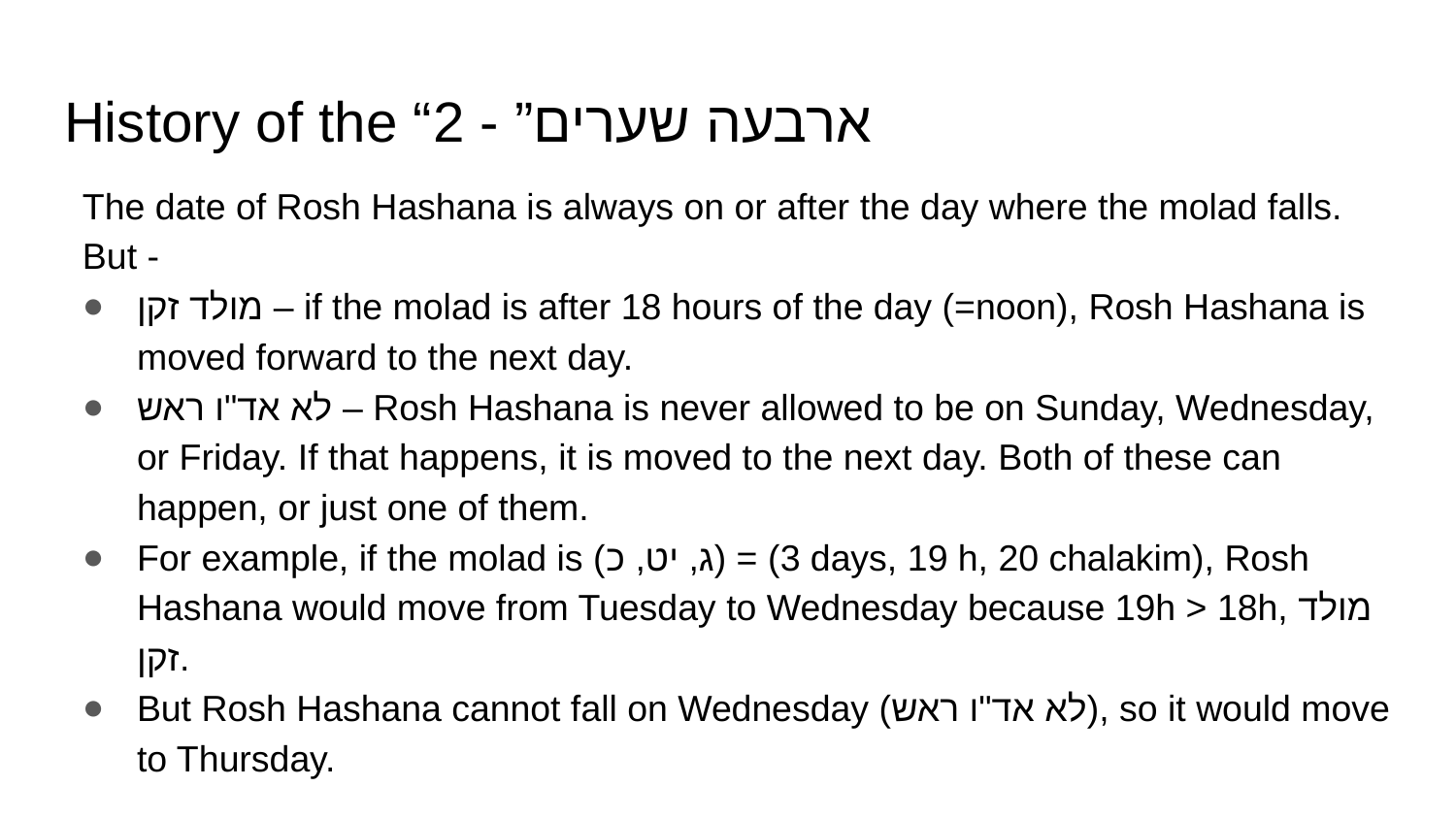

# History of the “ארבעה שערים” - 2
The date of Rosh Hashana is always on or after the day where the molad falls. But -
מולד זקן – if the molad is after 18 hours of the day (=noon), Rosh Hashana is moved forward to the next day.
לא אד"ו ראש – Rosh Hashana is never allowed to be on Sunday, Wednesday, or Friday. If that happens, it is moved to the next day. Both of these can happen, or just one of them.
For example, if the molad is (ג, יט, כ) = (3 days, 19 h, 20 chalakim), Rosh Hashana would move from Tuesday to Wednesday because 19h > 18h, מולד זקן.
But Rosh Hashana cannot fall on Wednesday (לא אד"ו ראש), so it would move to Thursday.